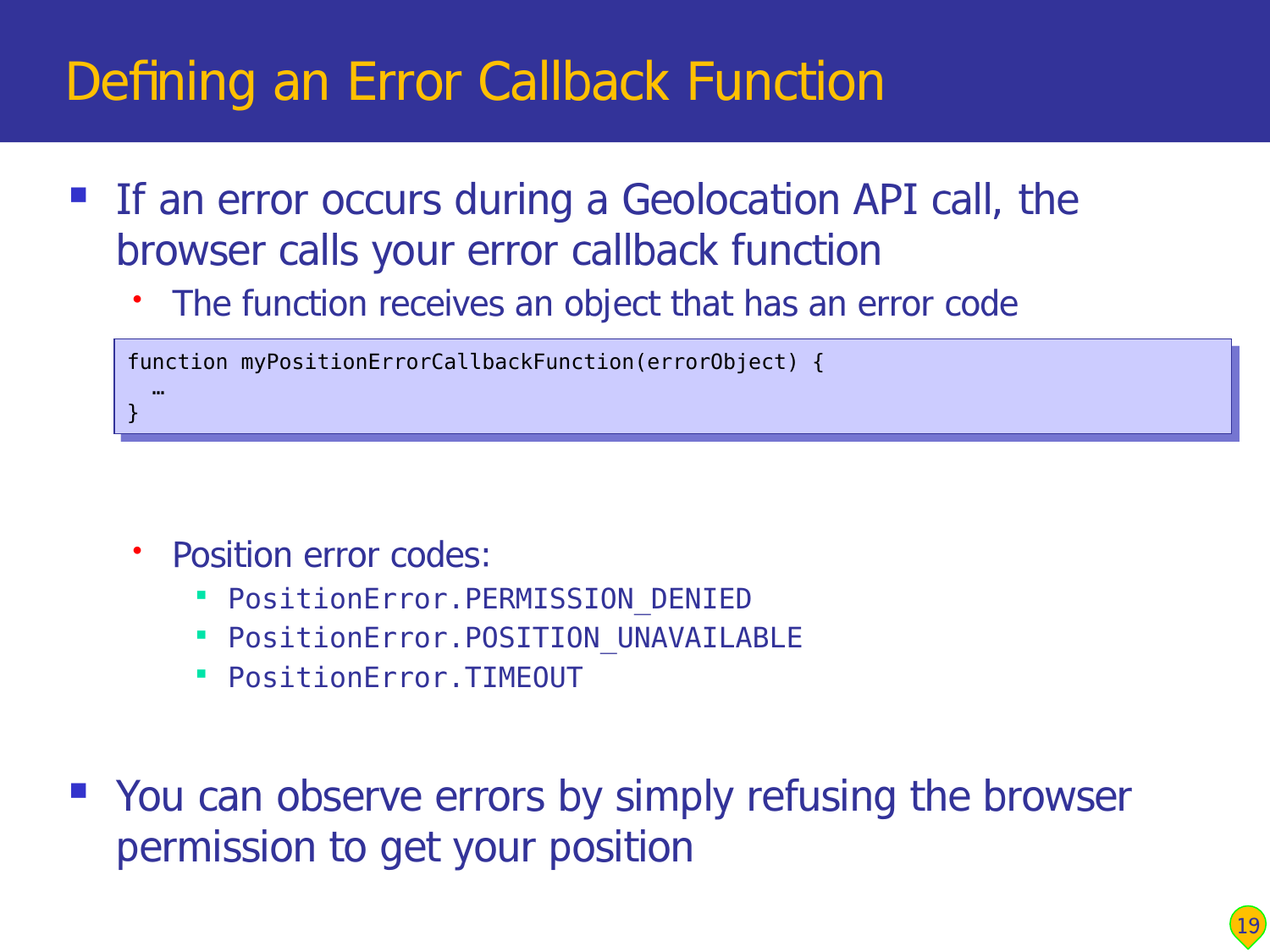

# Defining an Error Callback Function
If an error occurs during a Geolocation API call, the browser calls your error callback function
The function receives an object that has an error code

Position error codes:
PositionError.PERMISSION_DENIED
PositionError.POSITION_UNAVAILABLE
PositionError.TIMEOUT

You can observe errors by simply refusing the browser permission to get your position
function myPositionErrorCallbackFunction(errorObject) {
  …
}
19